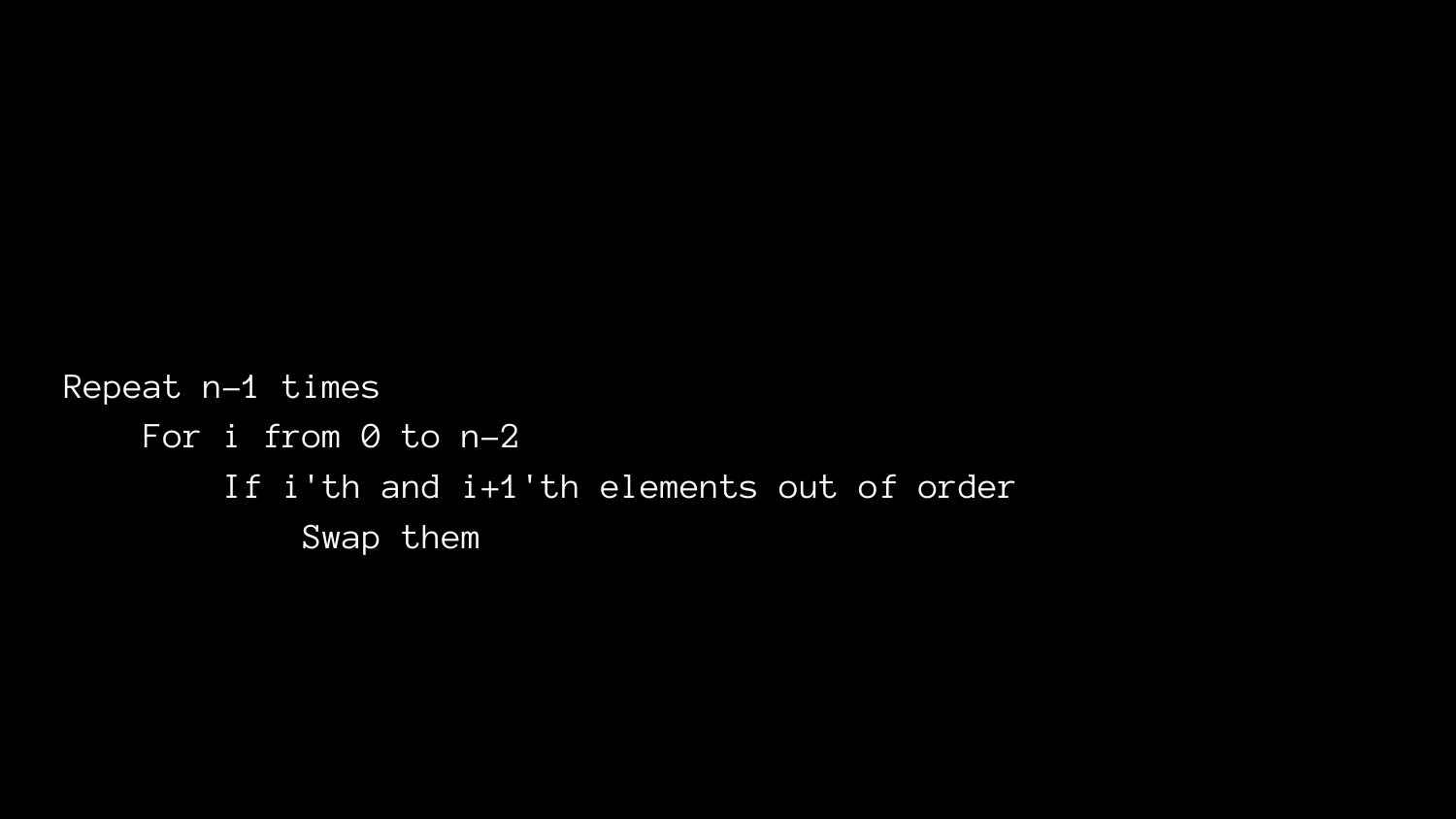

Repeat n-1 times
    For i from 0 to n-2
        If i'th and i+1'th elements out of order
            Swap them